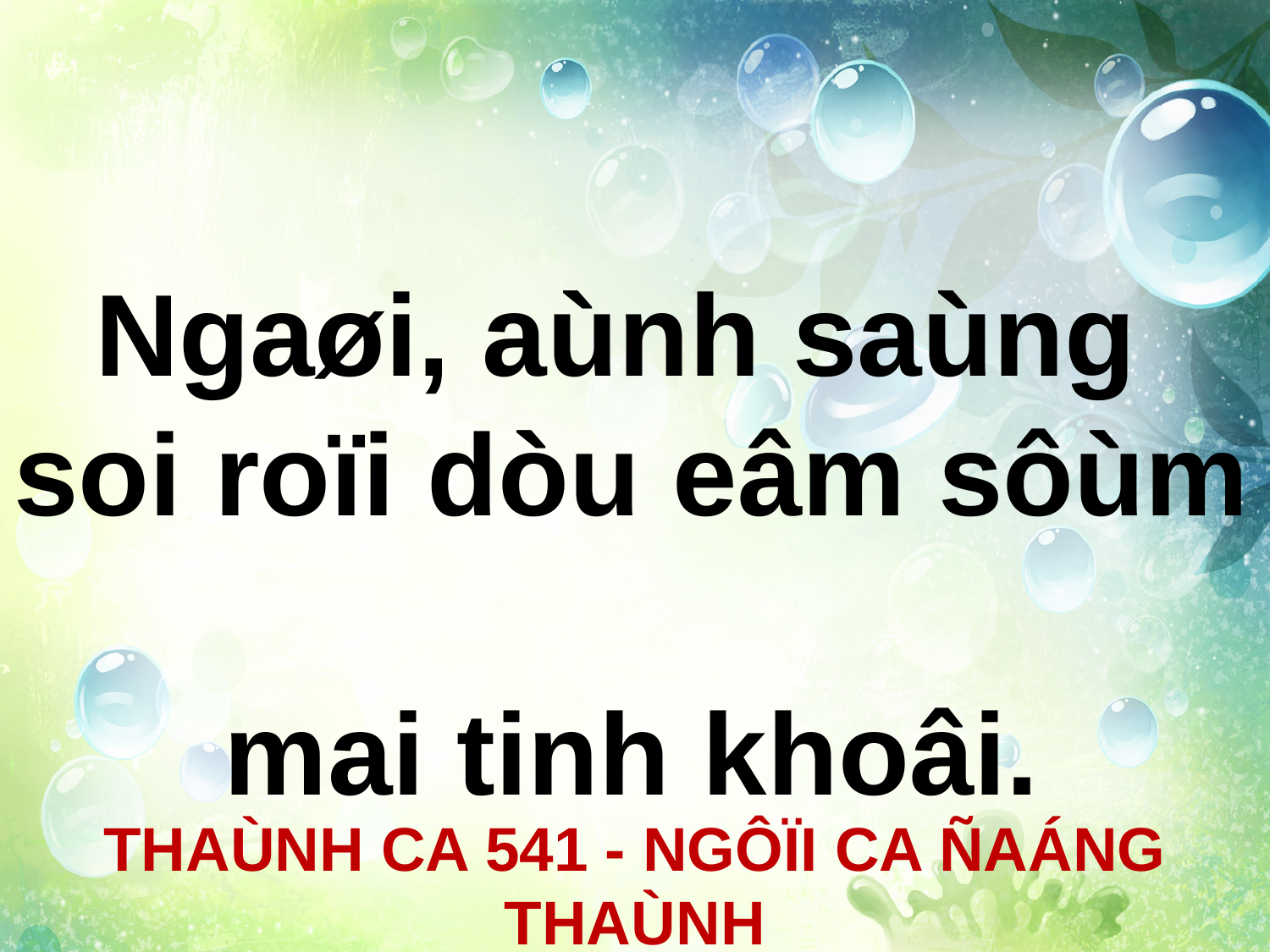

Ngaøi, aùnh saùng
soi roïi dòu eâm sôùm
mai tinh khoâi.
THAÙNH CA 541 - NGÔÏI CA ÑAÁNG THAÙNH